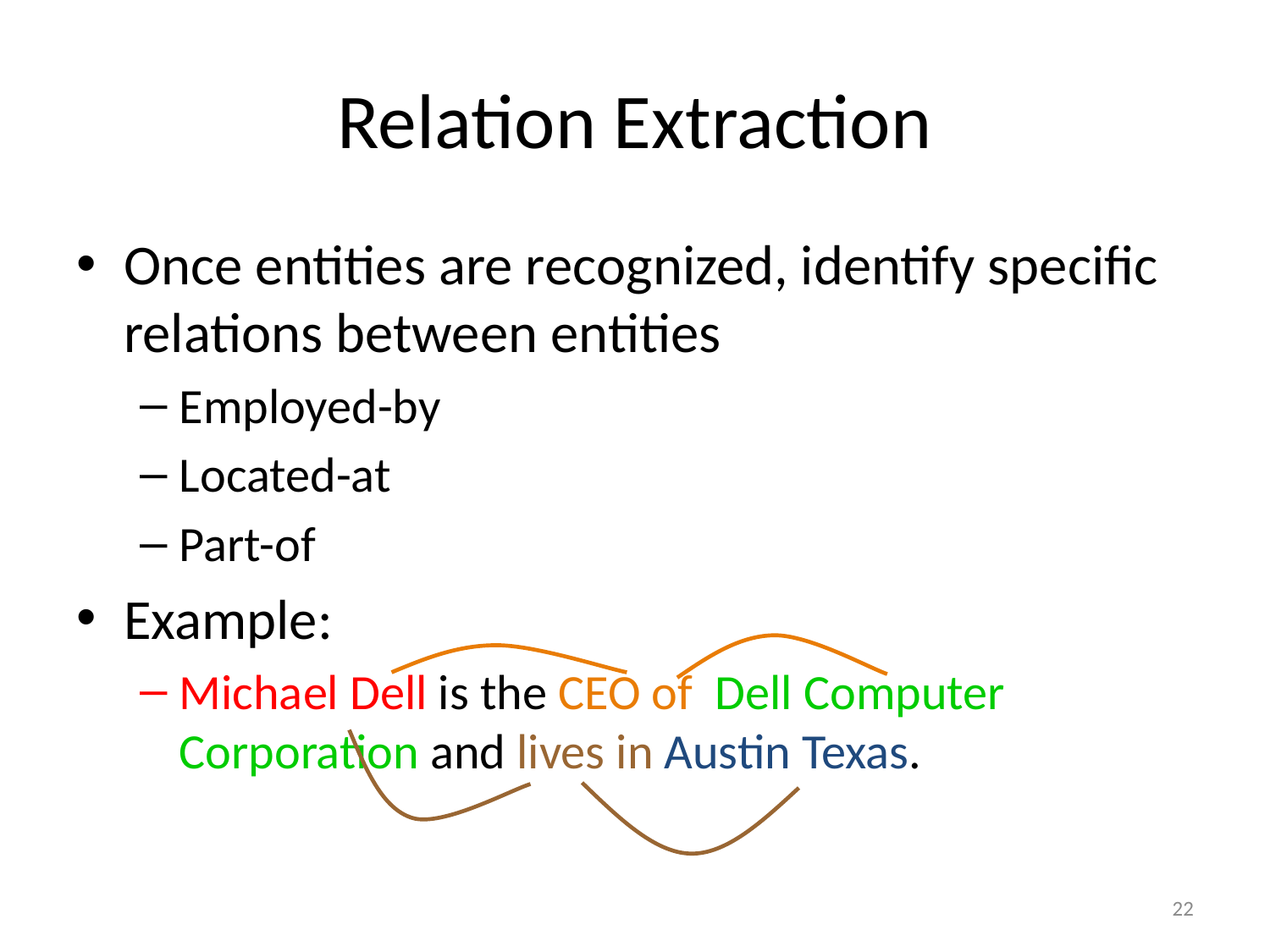

# Relation Extraction
Once entities are recognized, identify specific relations between entities
Employed-by
Located-at
Part-of
Example:
Michael Dell is the CEO of  Dell Computer Corporation and lives in Austin Texas.

22